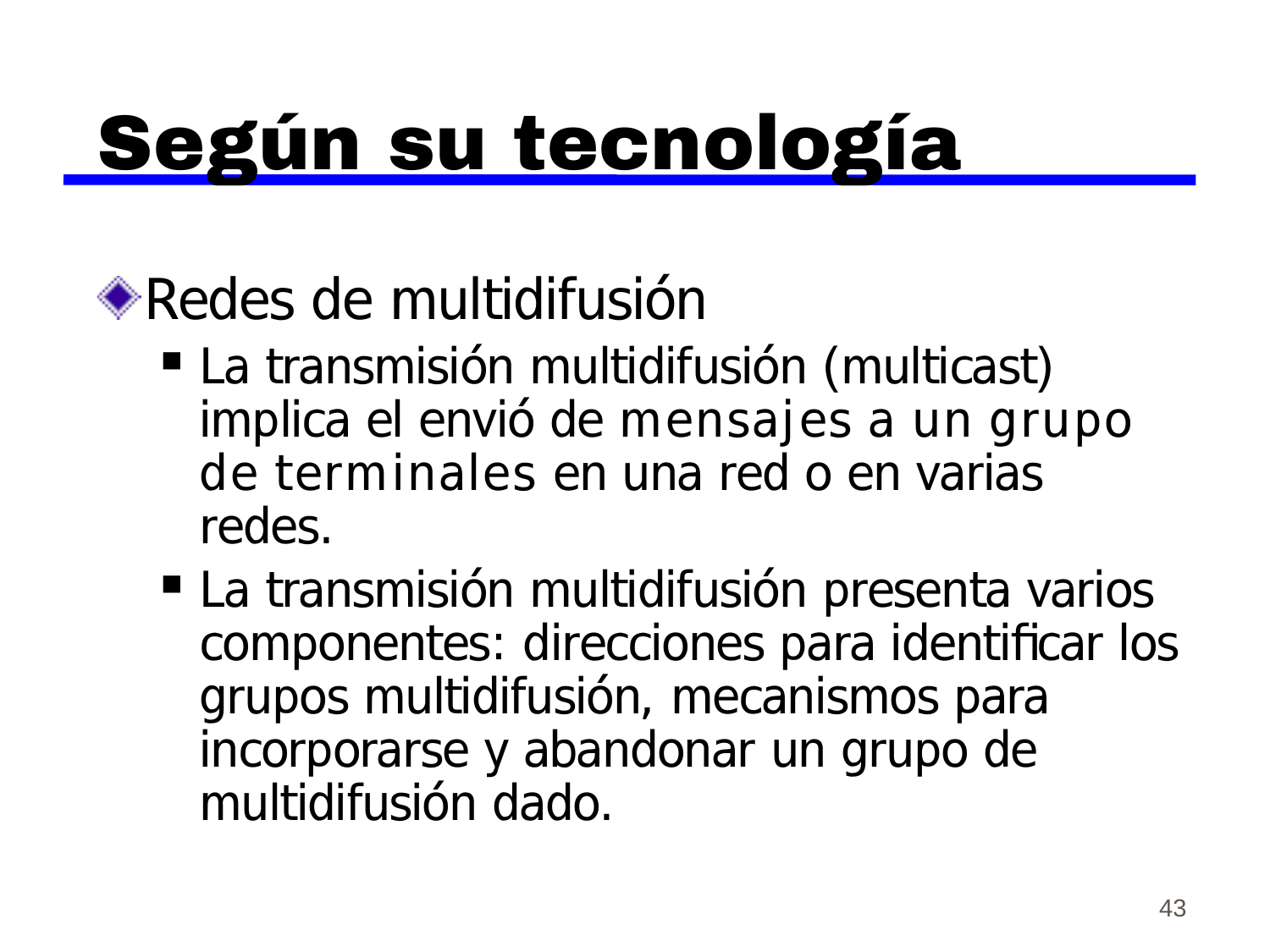

Según su tecnología
Redes de multidifusión
La transmisión multidifusión (multicast) implica el envió de mensajes a un grupo de terminales en una red o en varias redes.
La transmisión multidifusión presenta varios componentes: direcciones para identificar los grupos multidifusión, mecanismos para incorporarse y abandonar un grupo de multidifusión dado.
43